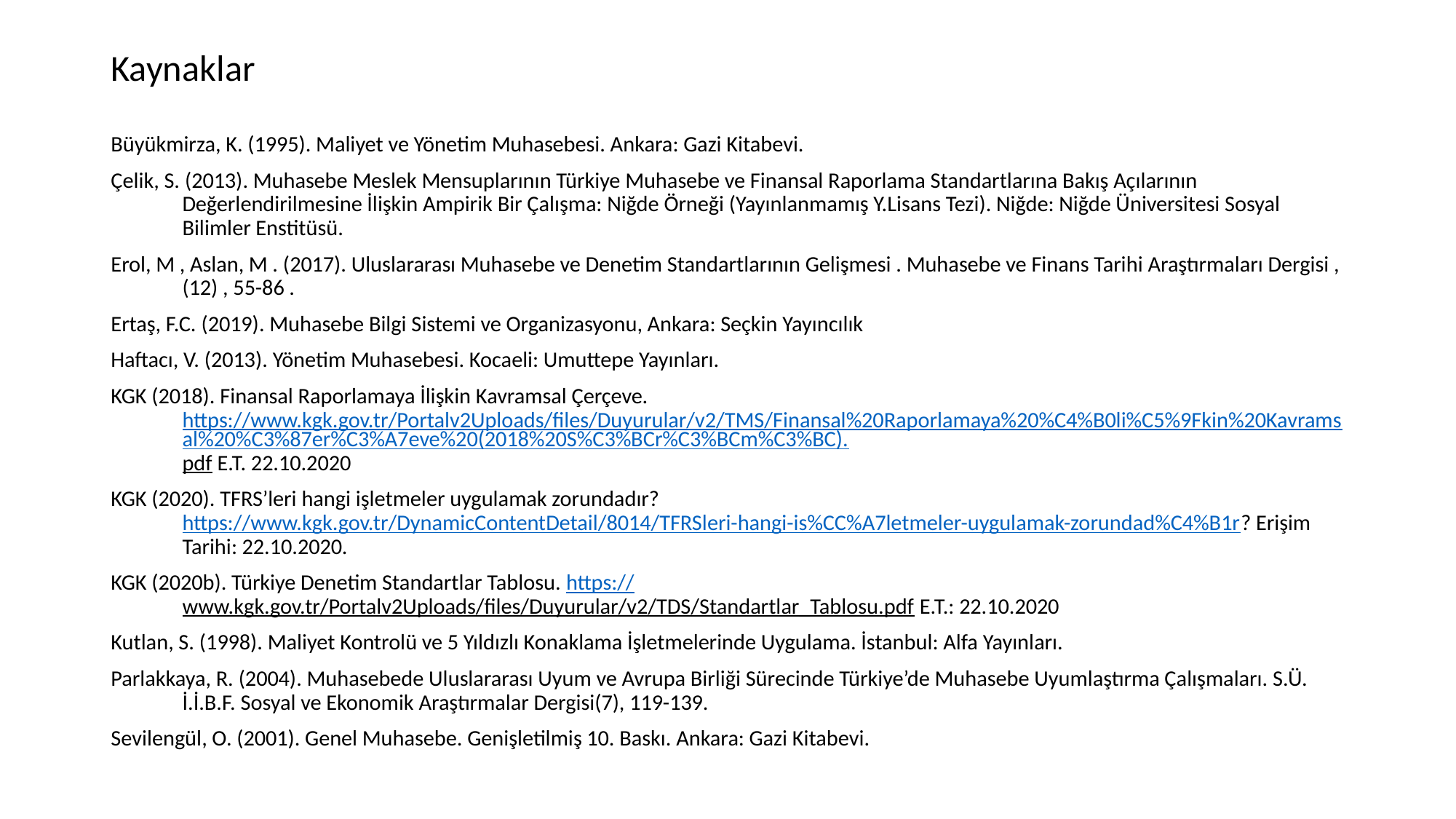

# Kaynaklar
Büyükmirza, K. (1995). Maliyet ve Yönetim Muhasebesi. Ankara: Gazi Kitabevi.
Çelik, S. (2013). Muhasebe Meslek Mensuplarının Türkiye Muhasebe ve Finansal Raporlama Standartlarına Bakış Açılarının Değerlendirilmesine İlişkin Ampirik Bir Çalışma: Niğde Örneği (Yayınlanmamış Y.Lisans Tezi). Niğde: Niğde Üniversitesi Sosyal Bilimler Enstitüsü.
Erol, M , Aslan, M . (2017). Uluslararası Muhasebe ve Denetim Standartlarının Gelişmesi . Muhasebe ve Finans Tarihi Araştırmaları Dergisi , (12) , 55-86 .
Ertaş, F.C. (2019). Muhasebe Bilgi Sistemi ve Organizasyonu, Ankara: Seçkin Yayıncılık
Haftacı, V. (2013). Yönetim Muhasebesi. Kocaeli: Umuttepe Yayınları.
KGK (2018). Finansal Raporlamaya İlişkin Kavramsal Çerçeve. https://www.kgk.gov.tr/Portalv2Uploads/files/Duyurular/v2/TMS/Finansal%20Raporlamaya%20%C4%B0li%C5%9Fkin%20Kavramsal%20%C3%87er%C3%A7eve%20(2018%20S%C3%BCr%C3%BCm%C3%BC).pdf E.T. 22.10.2020
KGK (2020). TFRS’leri hangi işletmeler uygulamak zorundadır? https://www.kgk.gov.tr/DynamicContentDetail/8014/TFRSleri-hangi-is%CC%A7letmeler-uygulamak-zorundad%C4%B1r? Erişim Tarihi: 22.10.2020.
KGK (2020b). Türkiye Denetim Standartlar Tablosu. https://www.kgk.gov.tr/Portalv2Uploads/files/Duyurular/v2/TDS/Standartlar_Tablosu.pdf E.T.: 22.10.2020
Kutlan, S. (1998). Maliyet Kontrolü ve 5 Yıldızlı Konaklama İşletmelerinde Uygulama. İstanbul: Alfa Yayınları.
Parlakkaya, R. (2004). Muhasebede Uluslararası Uyum ve Avrupa Birliği Sürecinde Türkiye’de Muhasebe Uyumlaştırma Çalışmaları. S.Ü. İ.İ.B.F. Sosyal ve Ekonomik Araştırmalar Dergisi(7), 119-139.
Sevilengül, O. (2001). Genel Muhasebe. Genişletilmiş 10. Baskı. Ankara: Gazi Kitabevi.